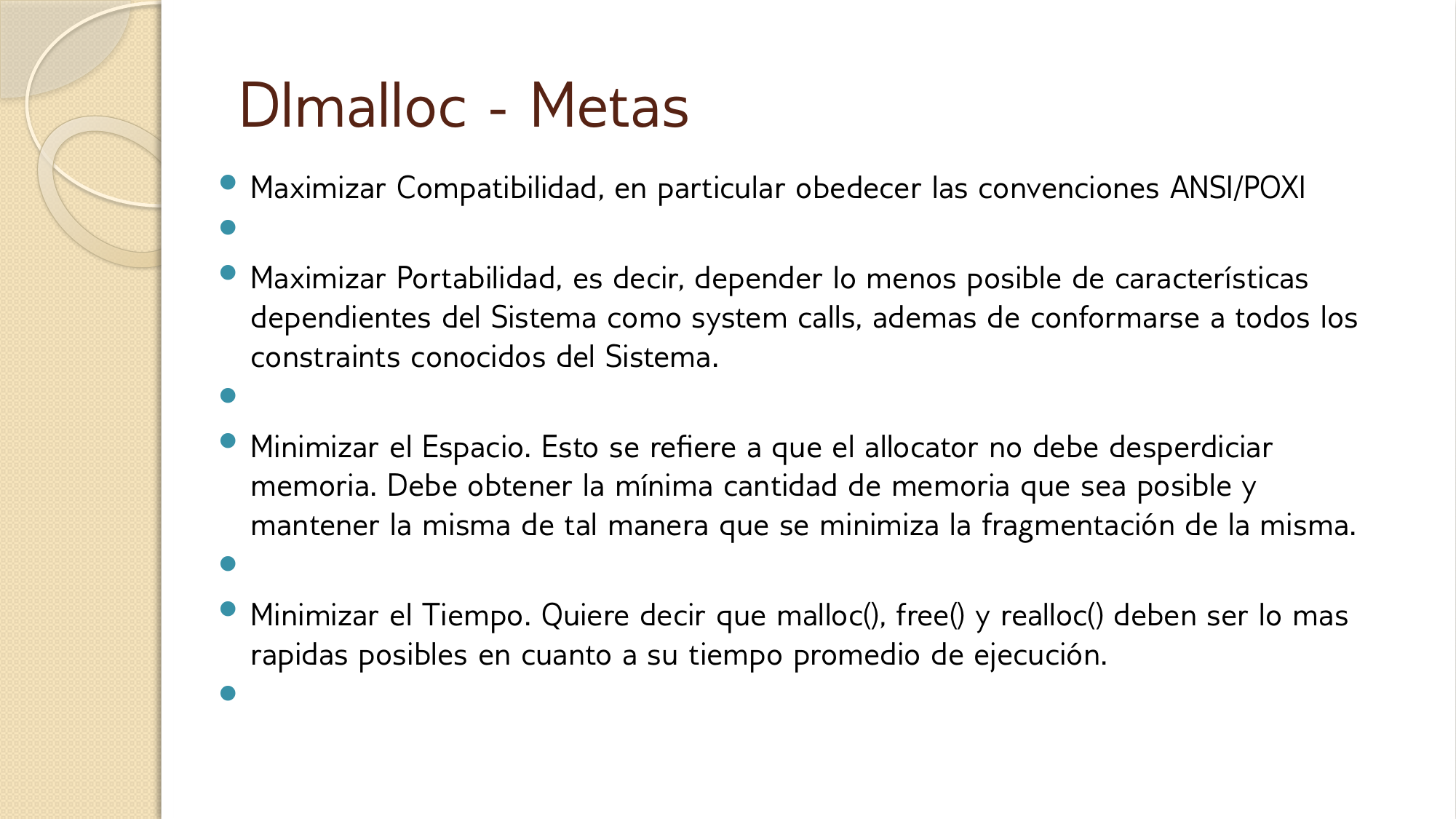

# Dlmalloc - Metas
Maximizar Compatibilidad, en particular obedecer las convenciones ANSI/POXI

Maximizar Portabilidad, es decir, depender lo menos posible de características dependientes del Sistema como system calls, ademas de conformarse a todos los constraints conocidos del Sistema.

Minimizar el Espacio. Esto se refiere a que el allocator no debe desperdiciar memoria. Debe obtener la mínima cantidad de memoria que sea posible y mantener la misma de tal manera que se minimiza la fragmentación de la misma.

Minimizar el Tiempo. Quiere decir que malloc(), free() y realloc() deben ser lo mas rapidas posibles en cuanto a su tiempo promedio de ejecución.